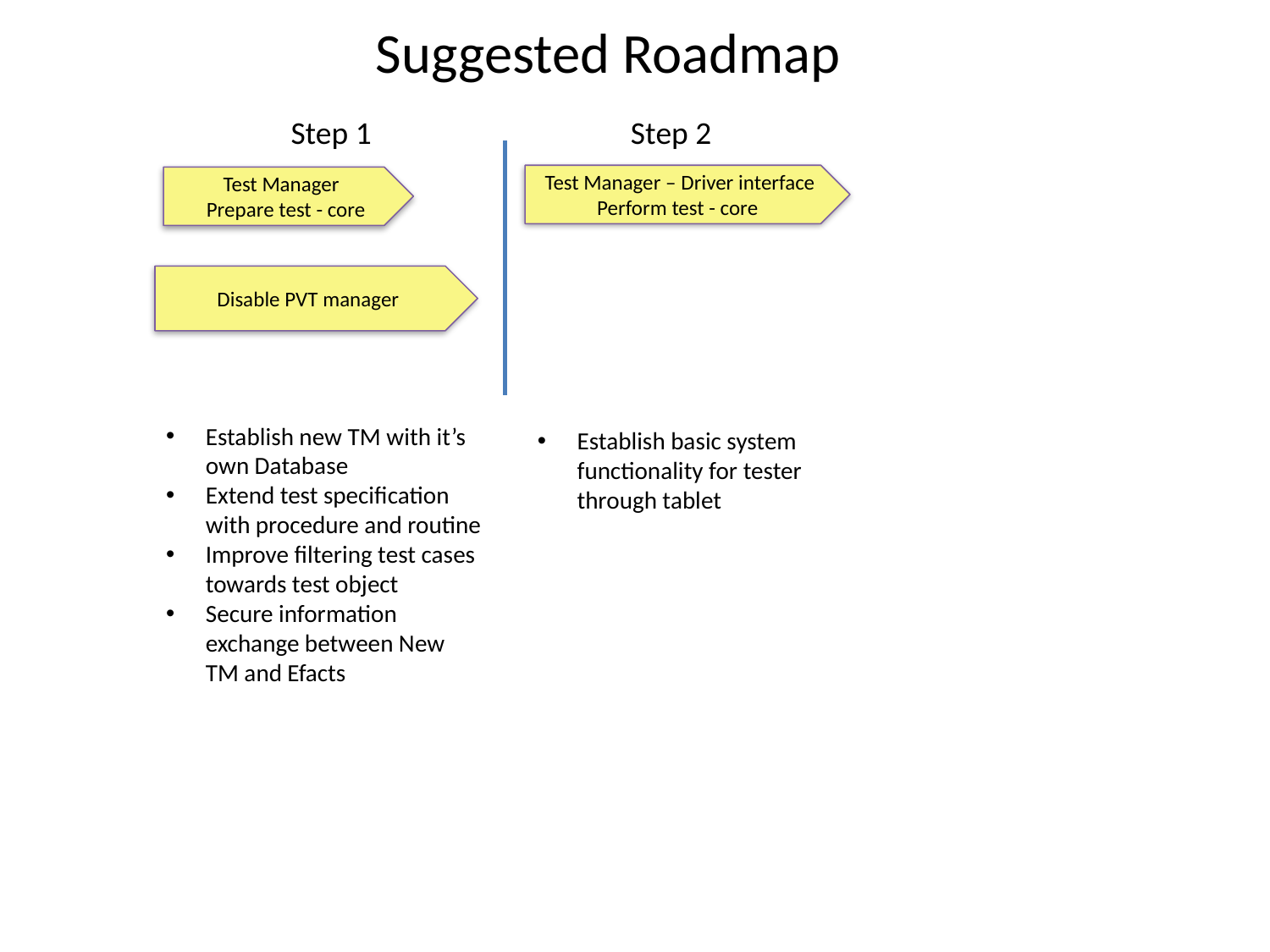

# Suggested Roadmap
Step 2
Step 1
Test Manager – Driver interface
Perform test - core
Test Manager
  Prepare test - core

Disable PVT manager

Establish new TM with it’s own Database
Extend test specification with procedure and routine
Improve filtering test cases towards test object
Secure information exchange between New TM and Efacts
Establish basic system functionality for tester through tablet